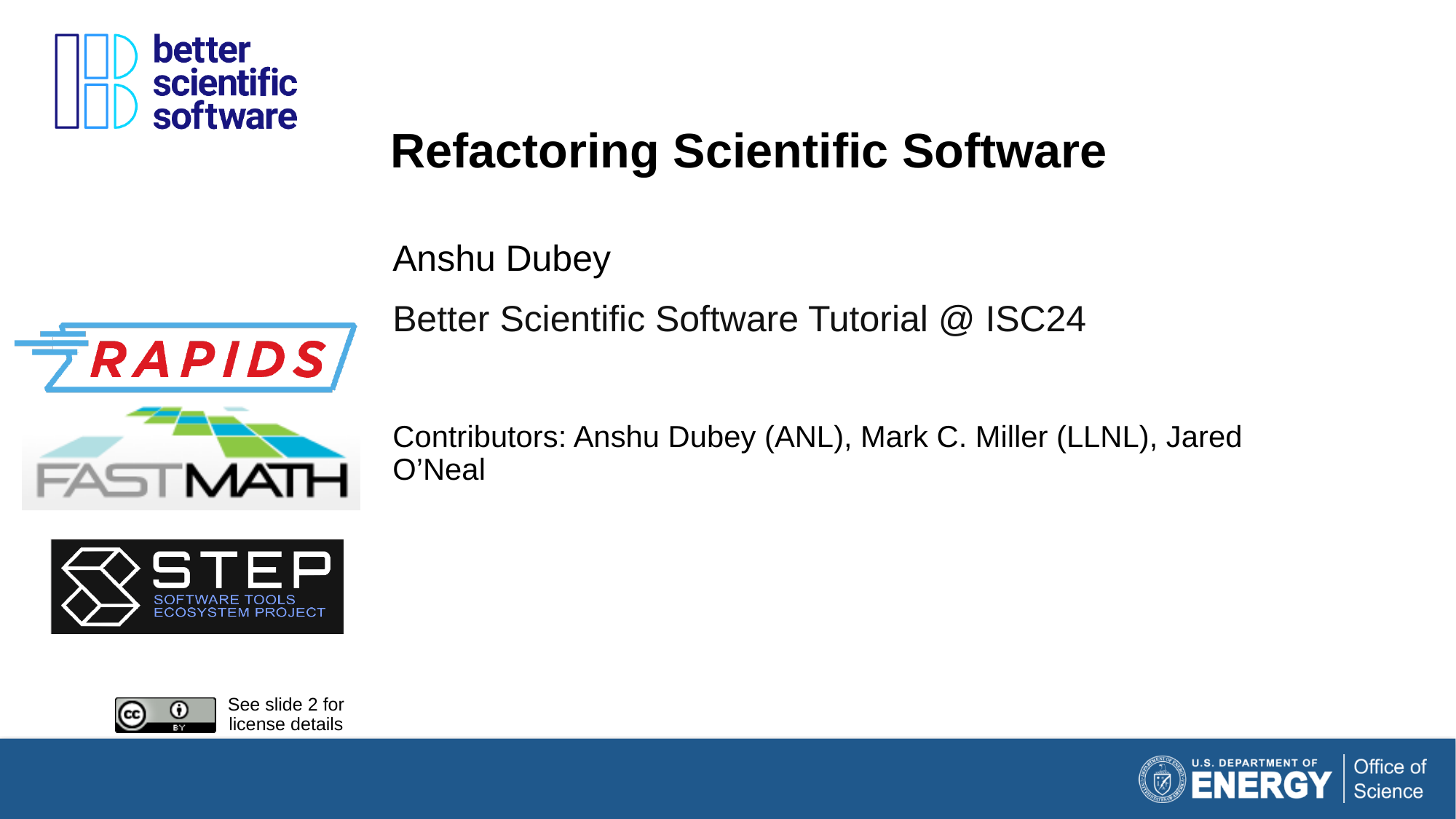

# Refactoring Scientific Software
Anshu Dubey
Better Scientific Software Tutorial @ ISC24

Contributors: Anshu Dubey (ANL), Mark C. Miller (LLNL), Jared O’Neal